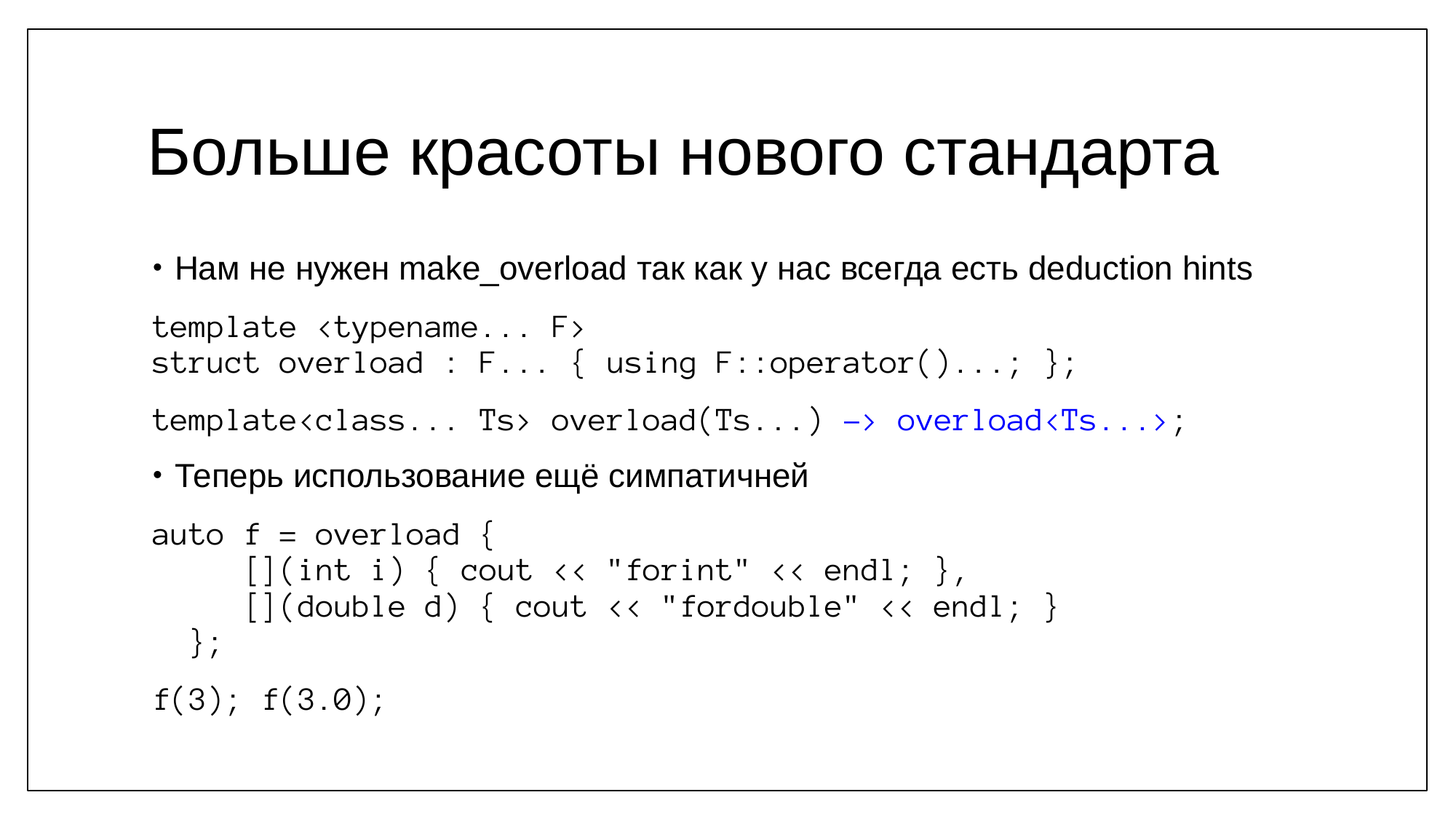

# Больше красоты нового стандарта
Нам не нужен make_overload так как у нас всегда есть deduction hints
template <typename... F>
struct overload : F... { using F::operator()...; };
template<class... Ts> overload(Ts...) -> overload<Ts...>;
Теперь использование ещё симпатичней
auto f = overload {
     [](int i) { cout << "forint" << endl; },
     [](double d) { cout << "fordouble" << endl; }
  };
f(3); f(3.0);